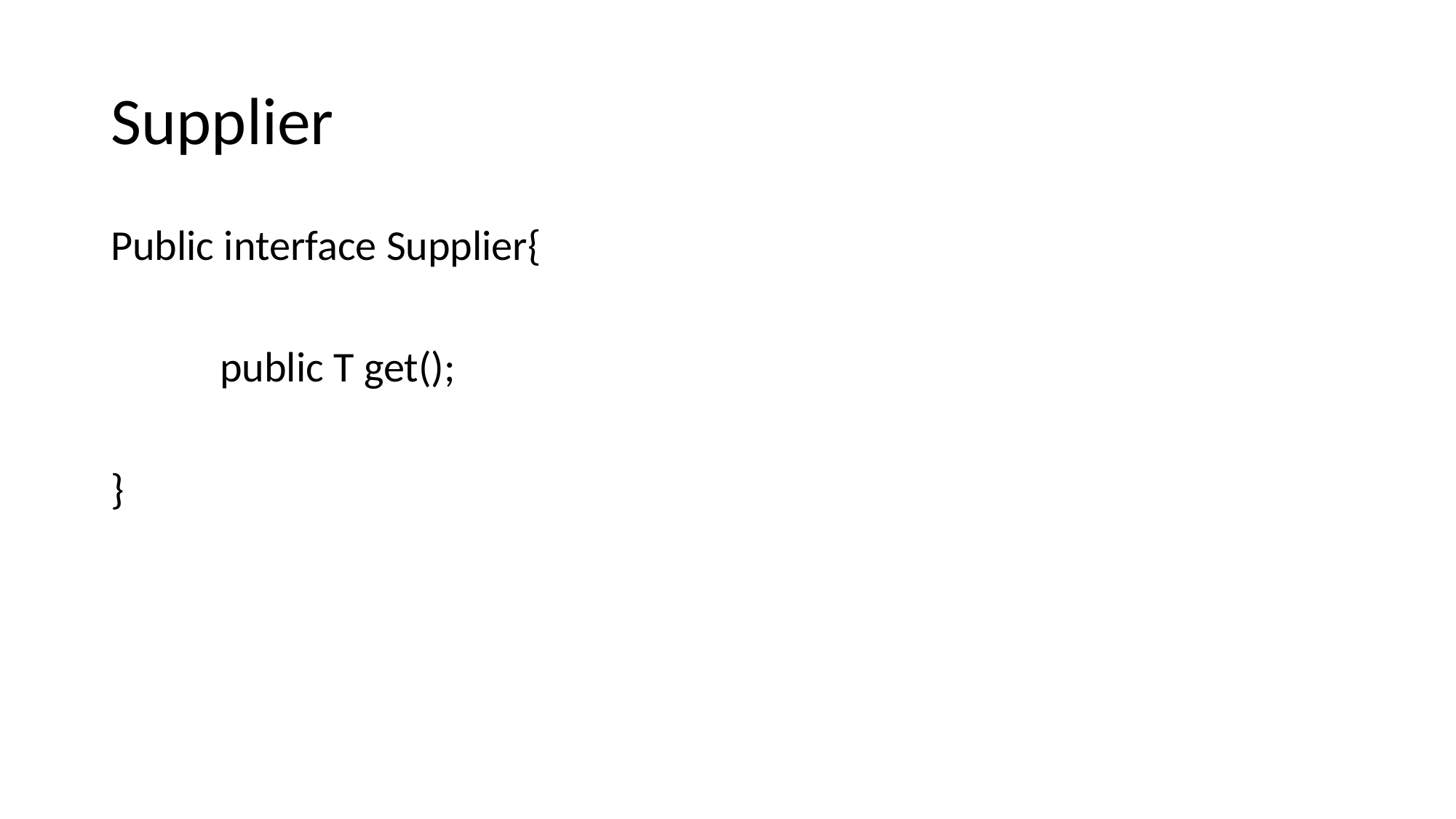

# Supplier
Public interface Supplier{

	public T get();

}